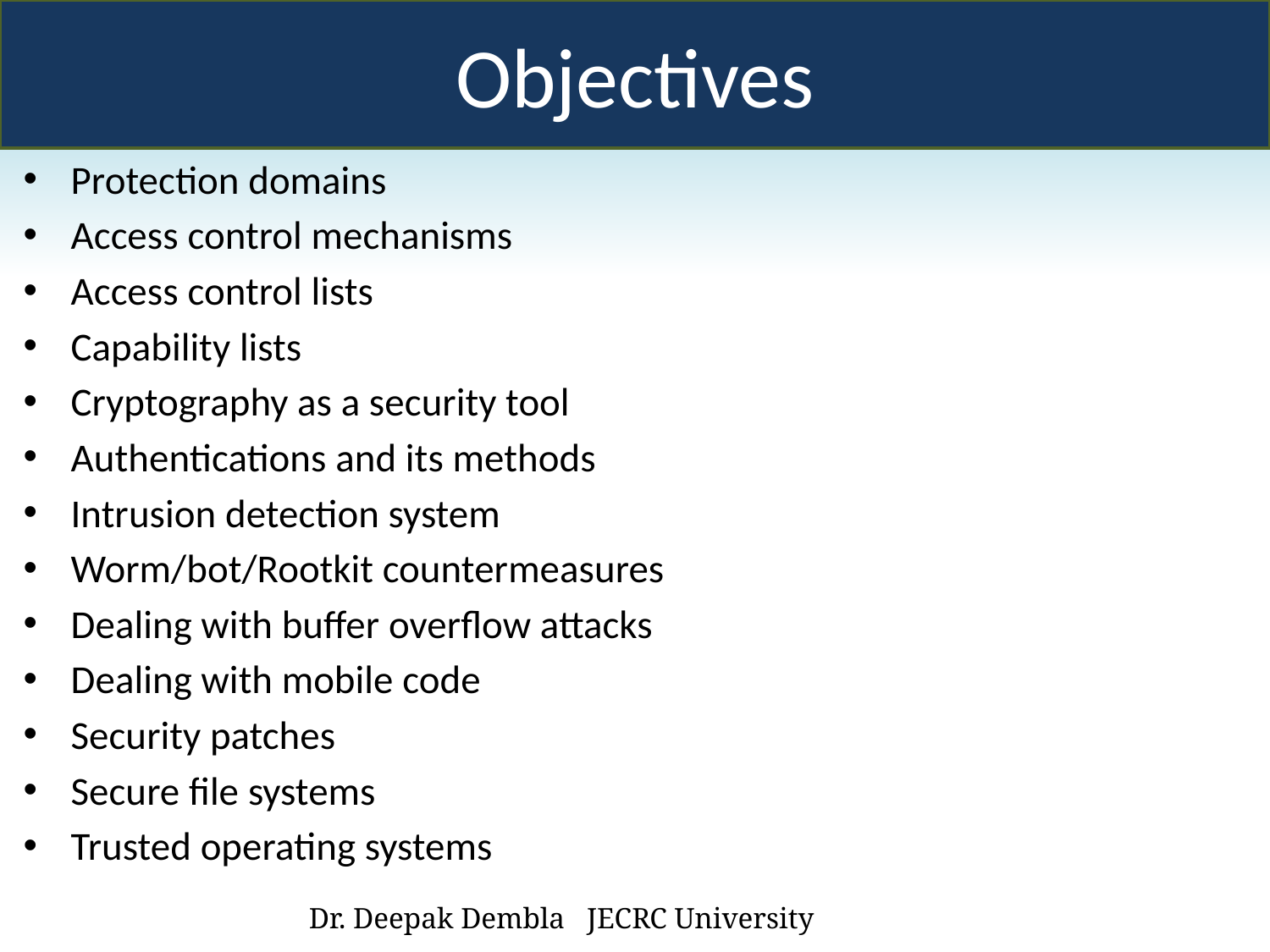

Objectives
Protection domains
Access control mechanisms
Access control lists
Capability lists
Cryptography as a security tool
Authentications and its methods
Intrusion detection system
Worm/bot/Rootkit countermeasures
Dealing with buffer overflow attacks
Dealing with mobile code
Security patches
Secure file systems
Trusted operating systems